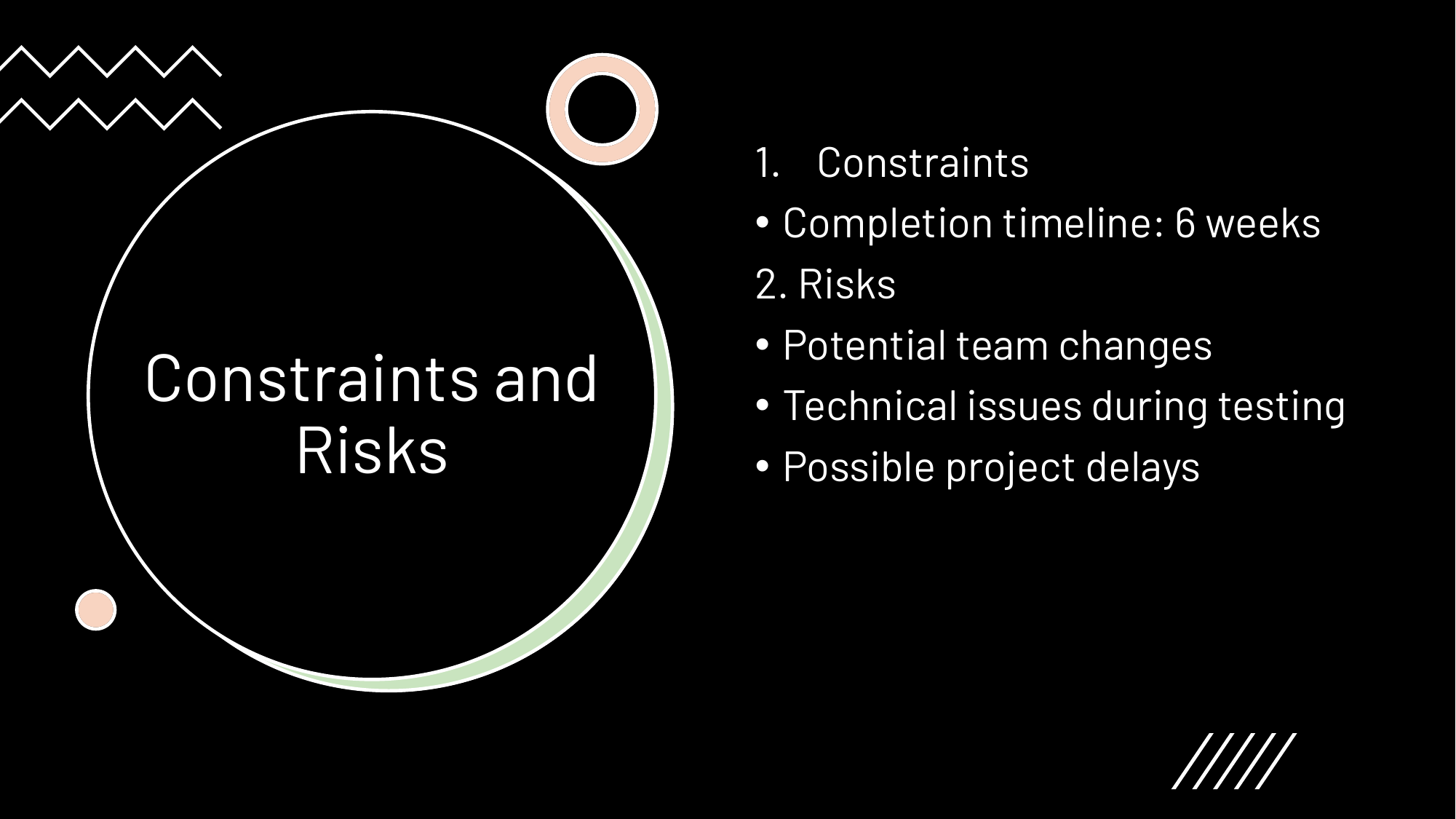

Constraints
Completion timeline: 6 weeks
2. Risks
Potential team changes
Technical issues during testing
Possible project delays
# Constraints and Risks